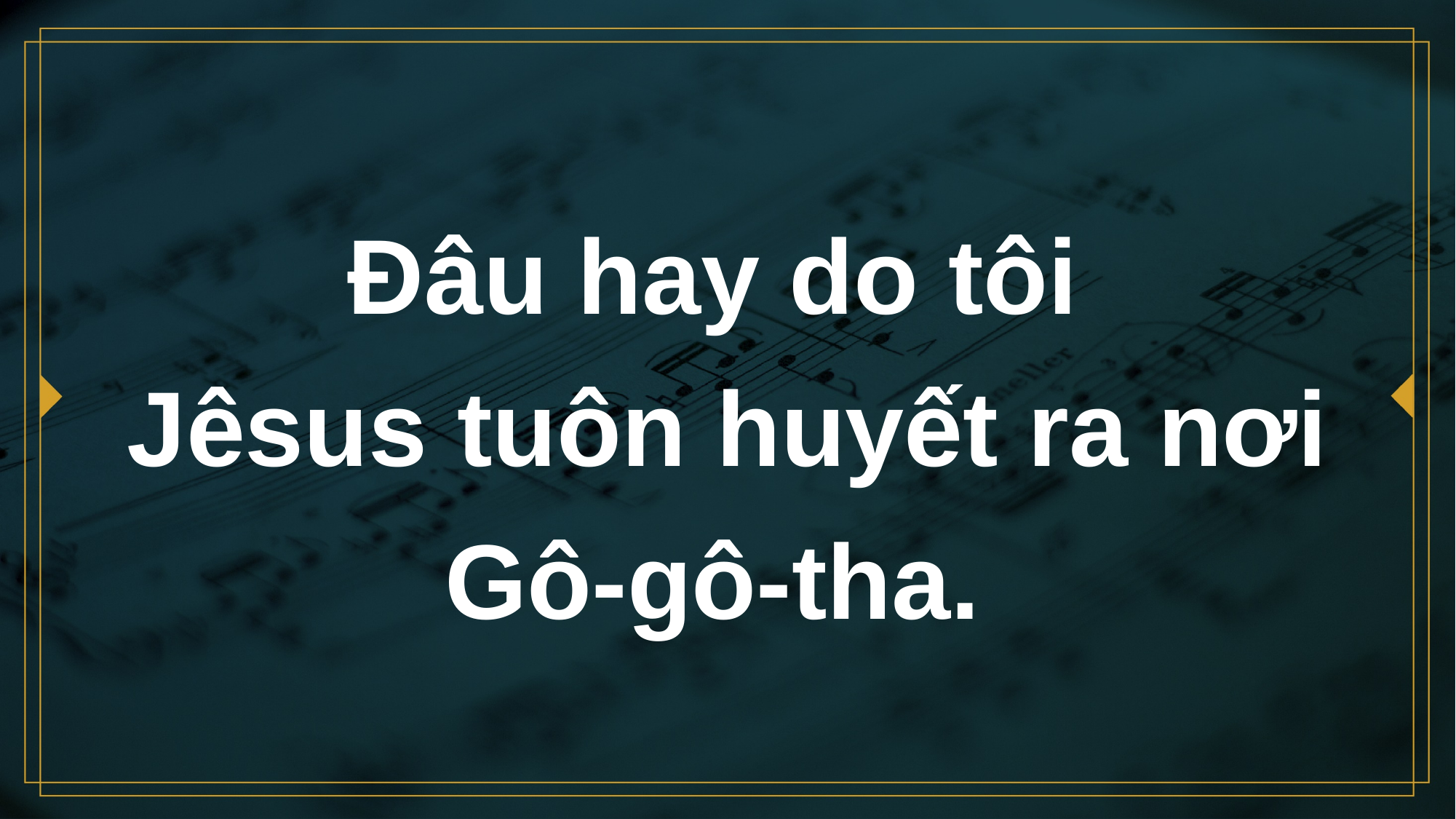

# Đâu hay do tôi Jêsus tuôn huyết ra nơi Gô-gô-tha.